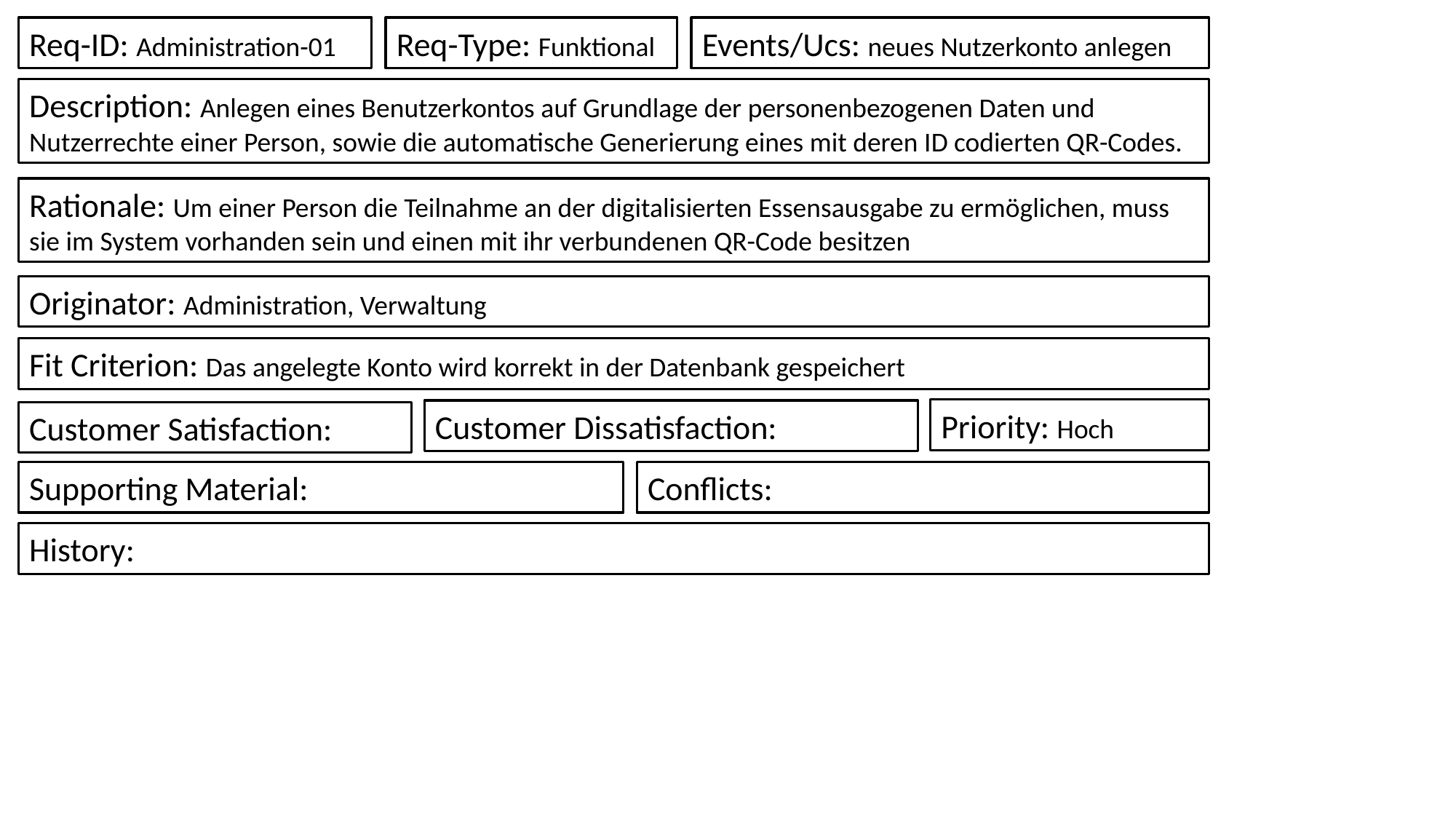

Req-Type: Funktional
Events/Ucs: neues Nutzerkonto anlegen
Req-ID: Administration-01
Description: Anlegen eines Benutzerkontos auf Grundlage der personenbezogenen Daten und Nutzerrechte einer Person, sowie die automatische Generierung eines mit deren ID codierten QR-Codes.
Rationale: Um einer Person die Teilnahme an der digitalisierten Essensausgabe zu ermöglichen, muss sie im System vorhanden sein und einen mit ihr verbundenen QR-Code besitzen
Originator: Administration, Verwaltung
Fit Criterion: Das angelegte Konto wird korrekt in der Datenbank gespeichert
Priority: Hoch
Customer Dissatisfaction:
Customer Satisfaction:
Conflicts:
Supporting Material:
History: